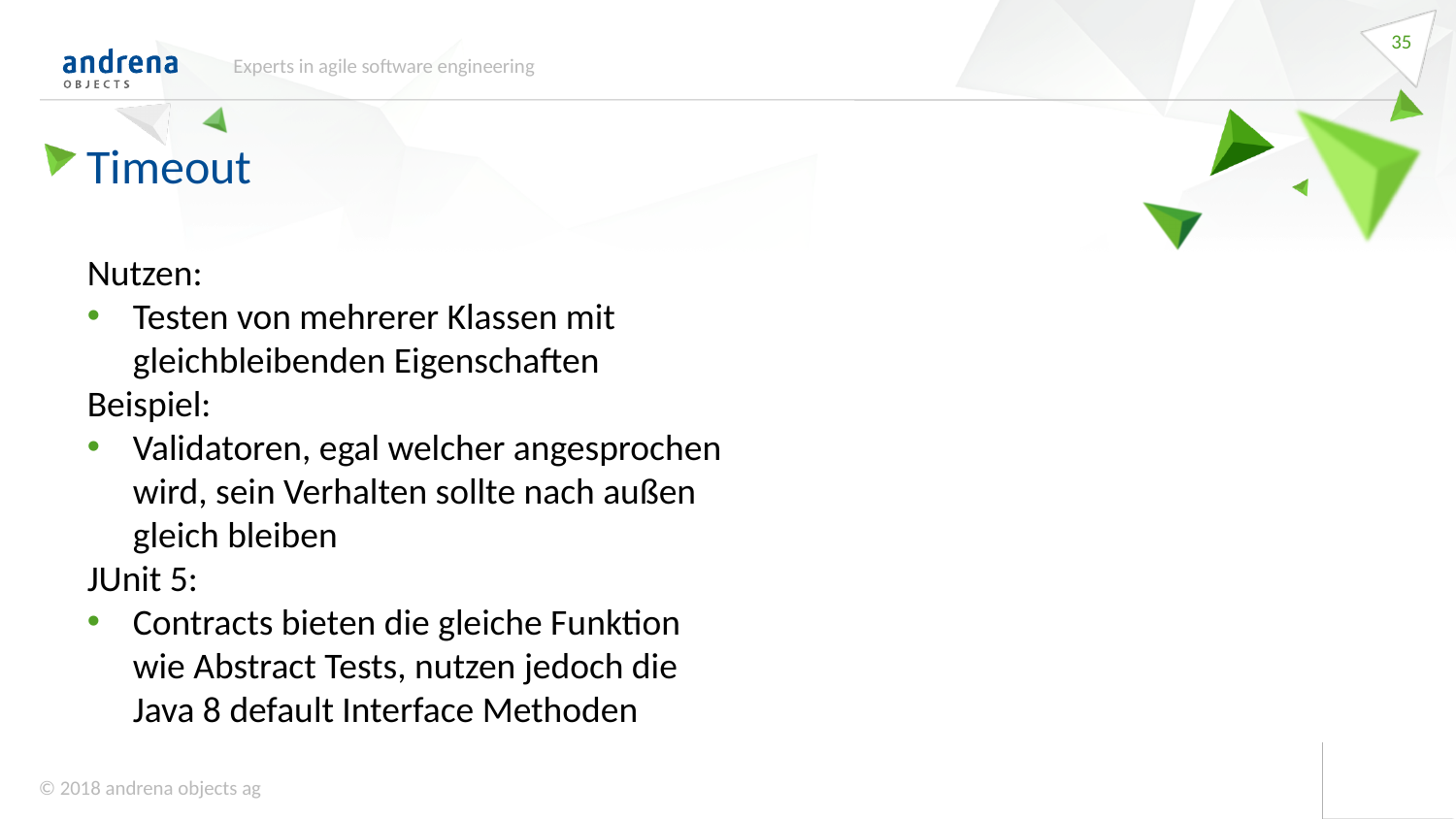

35
Experts in agile software engineering
Timeout
Nutzen:
Testen von mehrerer Klassen mit gleichbleibenden Eigenschaften
Beispiel:
Validatoren, egal welcher angesprochen wird, sein Verhalten sollte nach außen gleich bleiben
JUnit 5:
Contracts bieten die gleiche Funktion wie Abstract Tests, nutzen jedoch die Java 8 default Interface Methoden